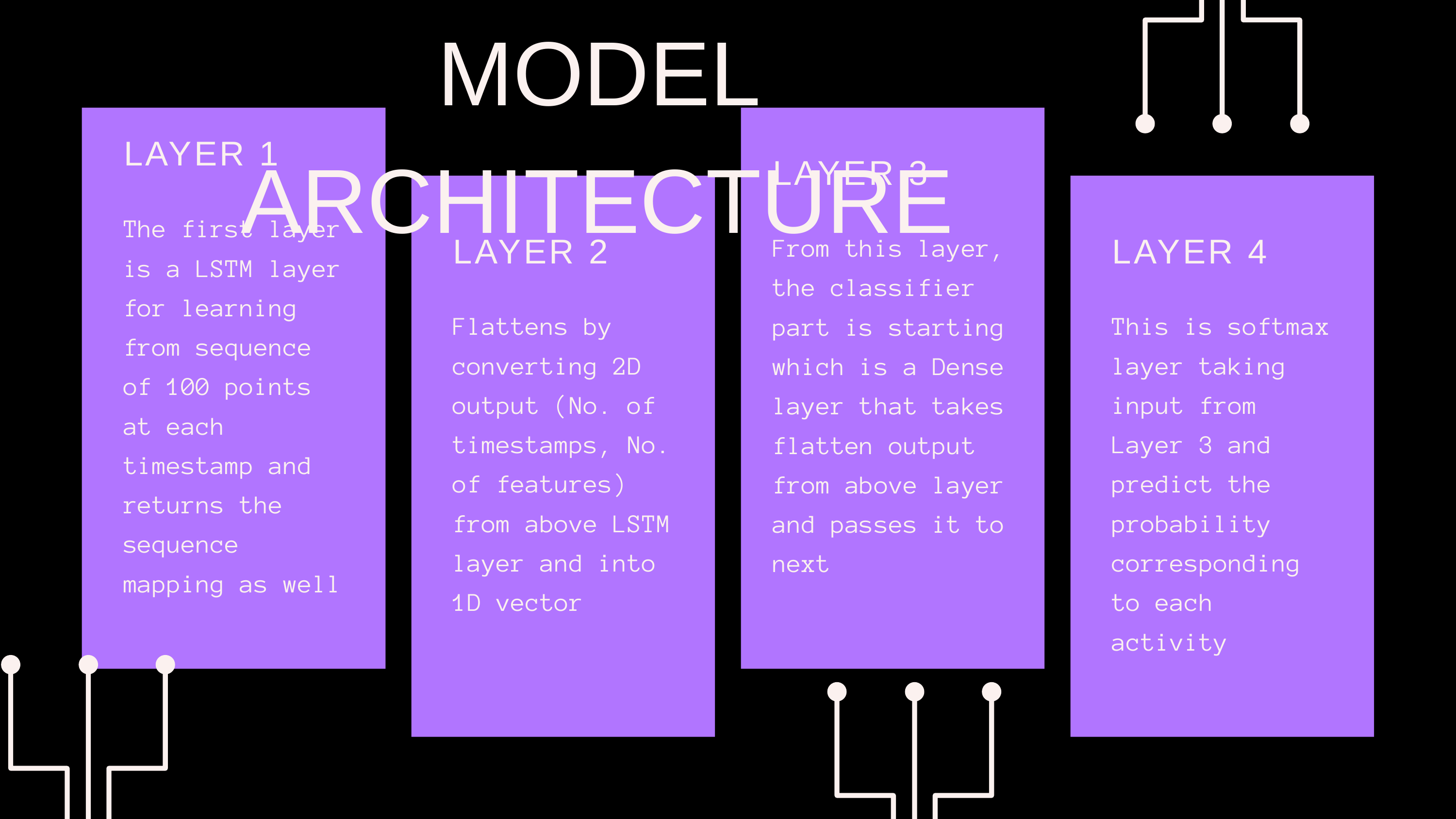

MODEL ARCHITECTURE

LAYER 1
The first layer is a LSTM layer for learning from sequence of 100 points at each timestamp and returns the sequence mapping as well
LAYER 3
From this layer, the classifier part is starting which is a Dense layer that takes flatten output from above layer and passes it to next

LAYER 2
Flattens by converting 2D output (No. of timestamps, No. of features) from above LSTM layer and into 1D vector
LAYER 4
This is softmax layer taking input from Layer 3 and predict the probability corresponding to each activity